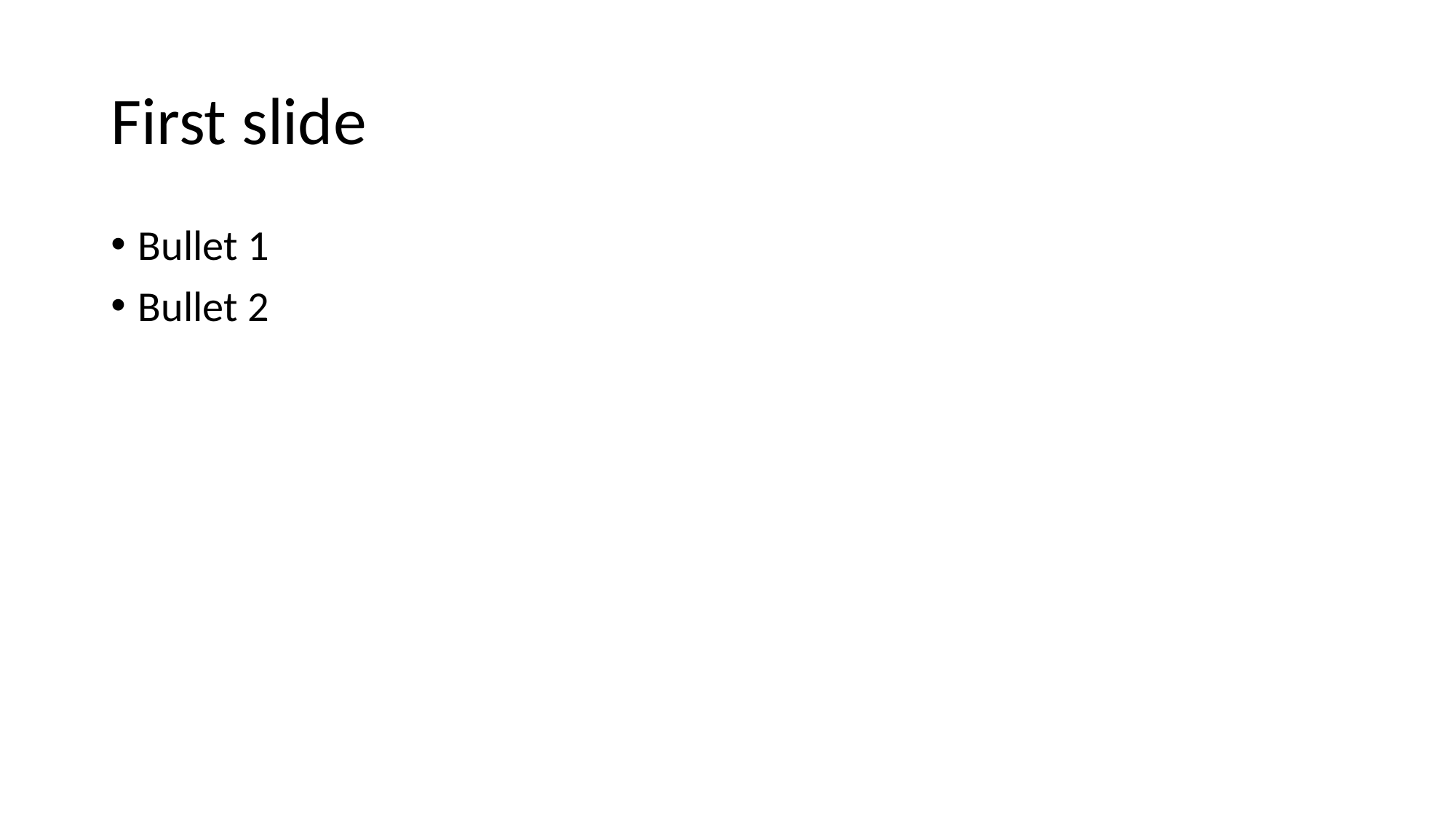

# First slide
Bullet 1
Bullet 2